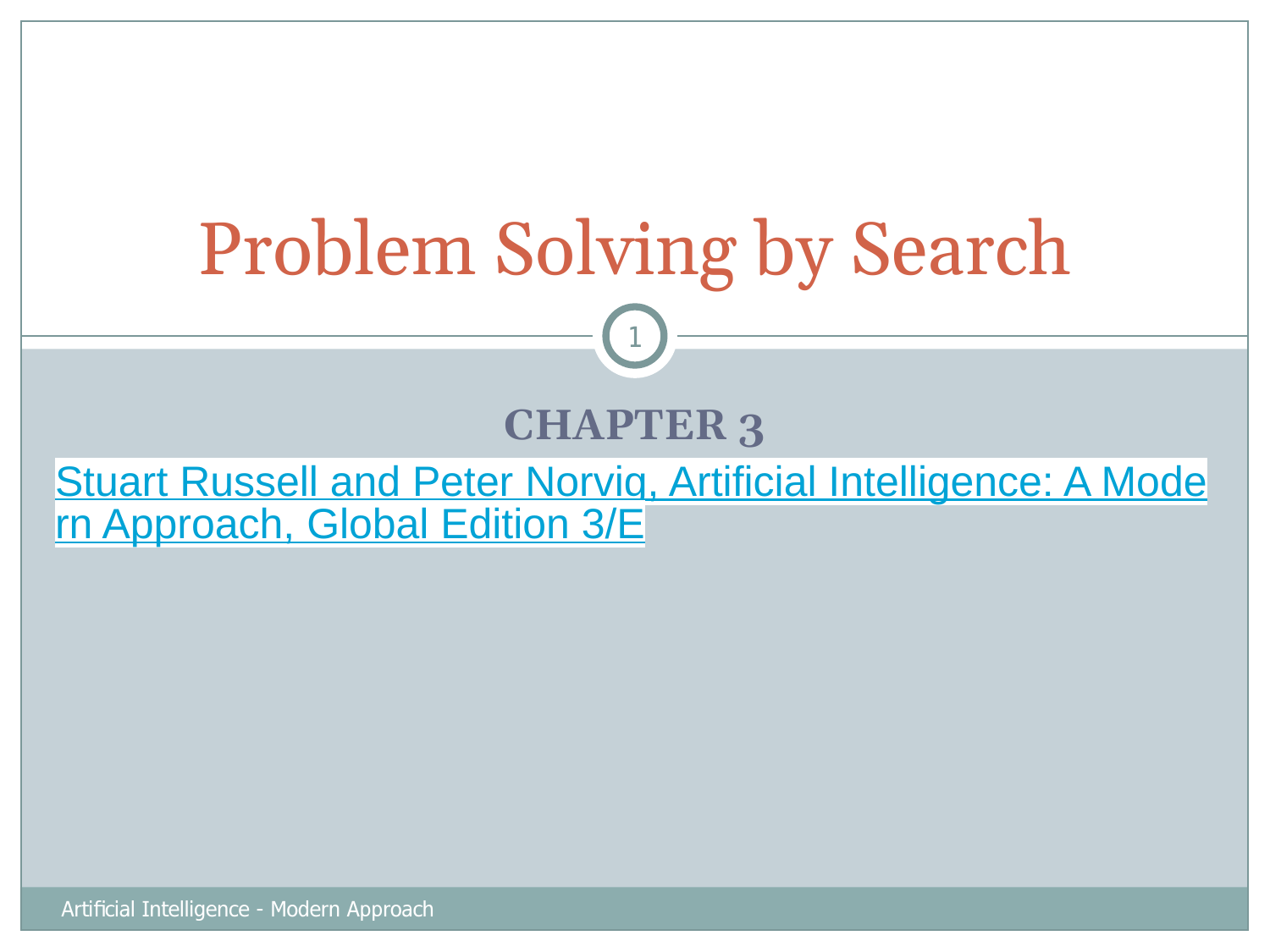

# Problem Solving by Search
1
CHAPTER 3
Stuart Russell and Peter Norvig, Artificial Intelligence: A Modern Approach, Global Edition 3/E

 Artificial Intelligence - Modern Approach